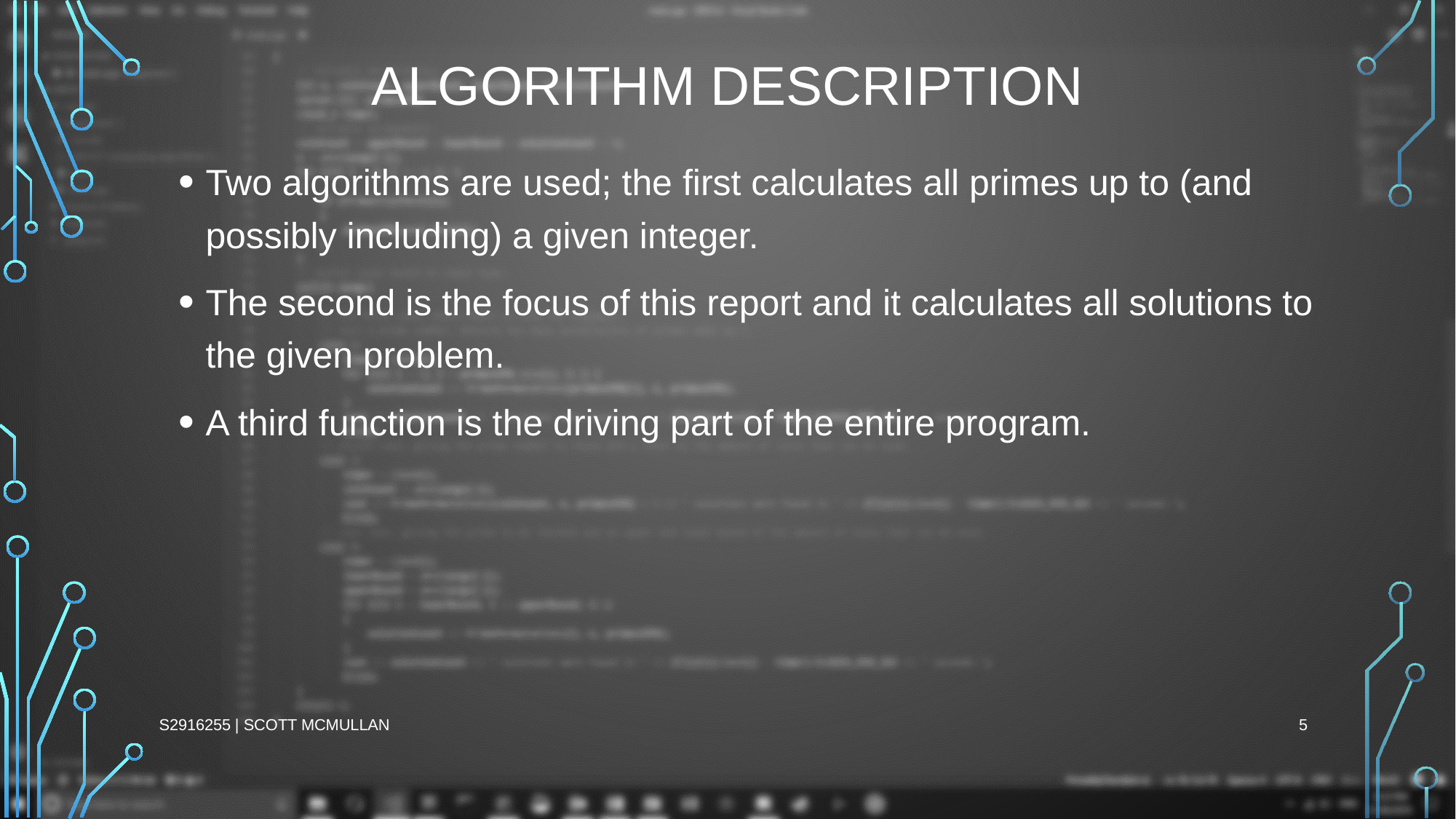

# Algorithm Description
Two algorithms are used; the first calculates all primes up to (and possibly including) a given integer.
The second is the focus of this report and it calculates all solutions to the given problem.
A third function is the driving part of the entire program.

s2916255 | Scott McMullan
5